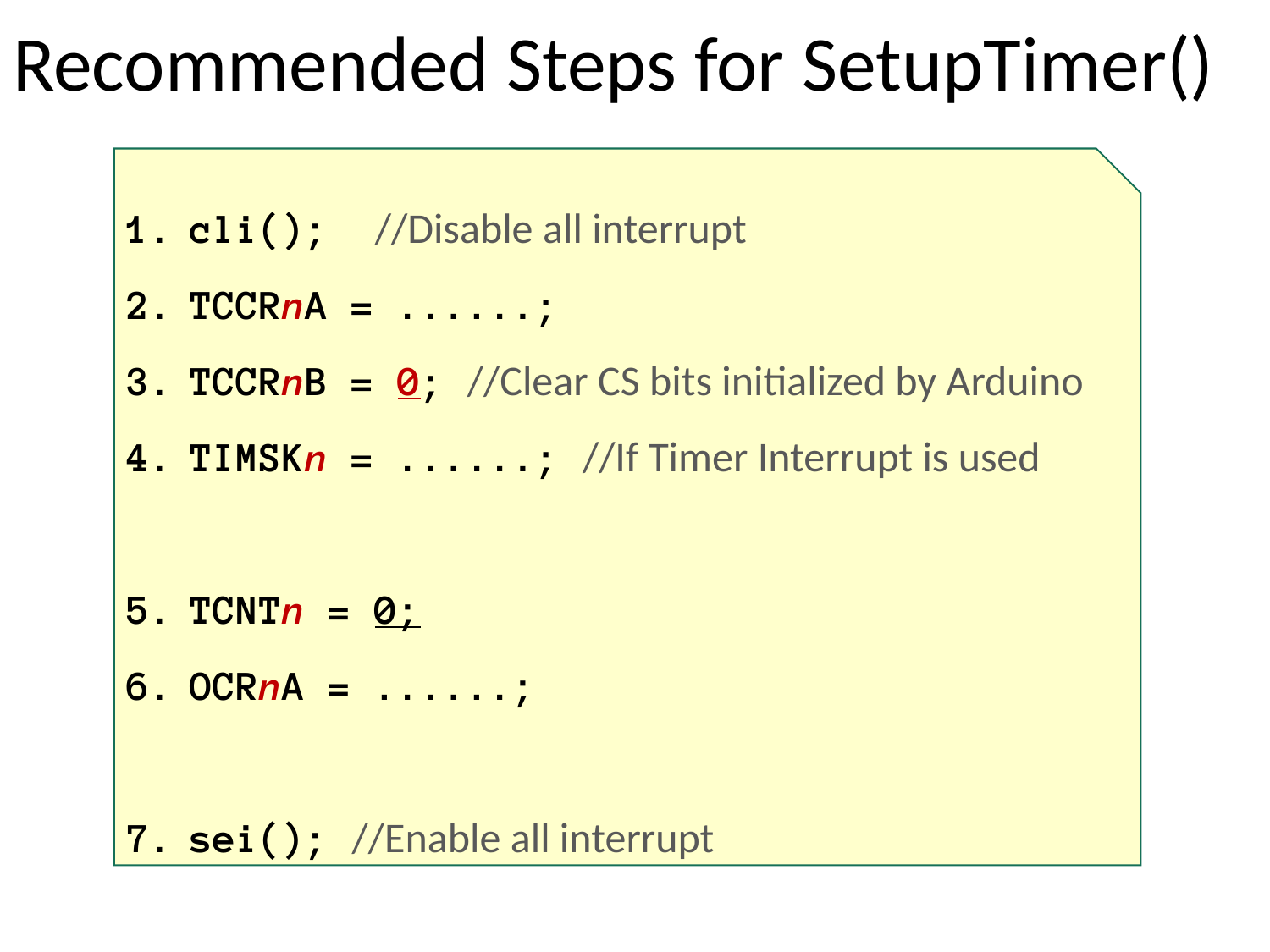

# Recommended Steps for SetupTimer()
cli();  //Disable all interrupt
TCCRnA = ......;
TCCRnB = 0; //Clear CS bits initialized by Arduino
TIMSKn = ......; //If Timer Interrupt is used

TCNTn = 0;
OCRnA = ......;

sei(); //Enable all interrupt